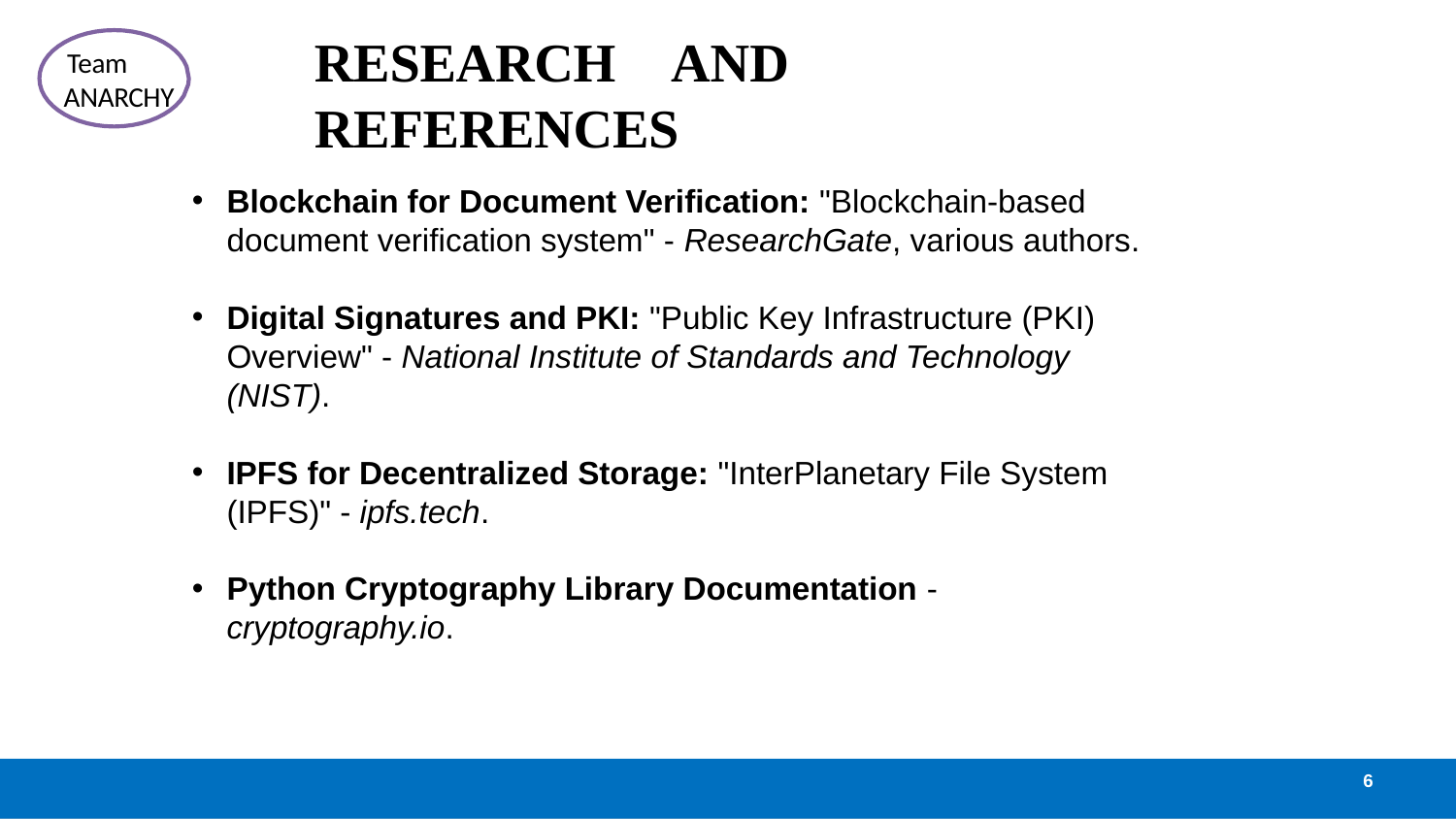

# RESEARCH	AND REFERENCES

Team ANARCHY
Blockchain for Document Verification: "Blockchain-based document verification system" - ResearchGate, various authors.

Digital Signatures and PKI: "Public Key Infrastructure (PKI) Overview" - National Institute of Standards and Technology (NIST).

IPFS for Decentralized Storage: "InterPlanetary File System (IPFS)" - ipfs.tech.

Python Cryptography Library Documentation - cryptography.io.
6